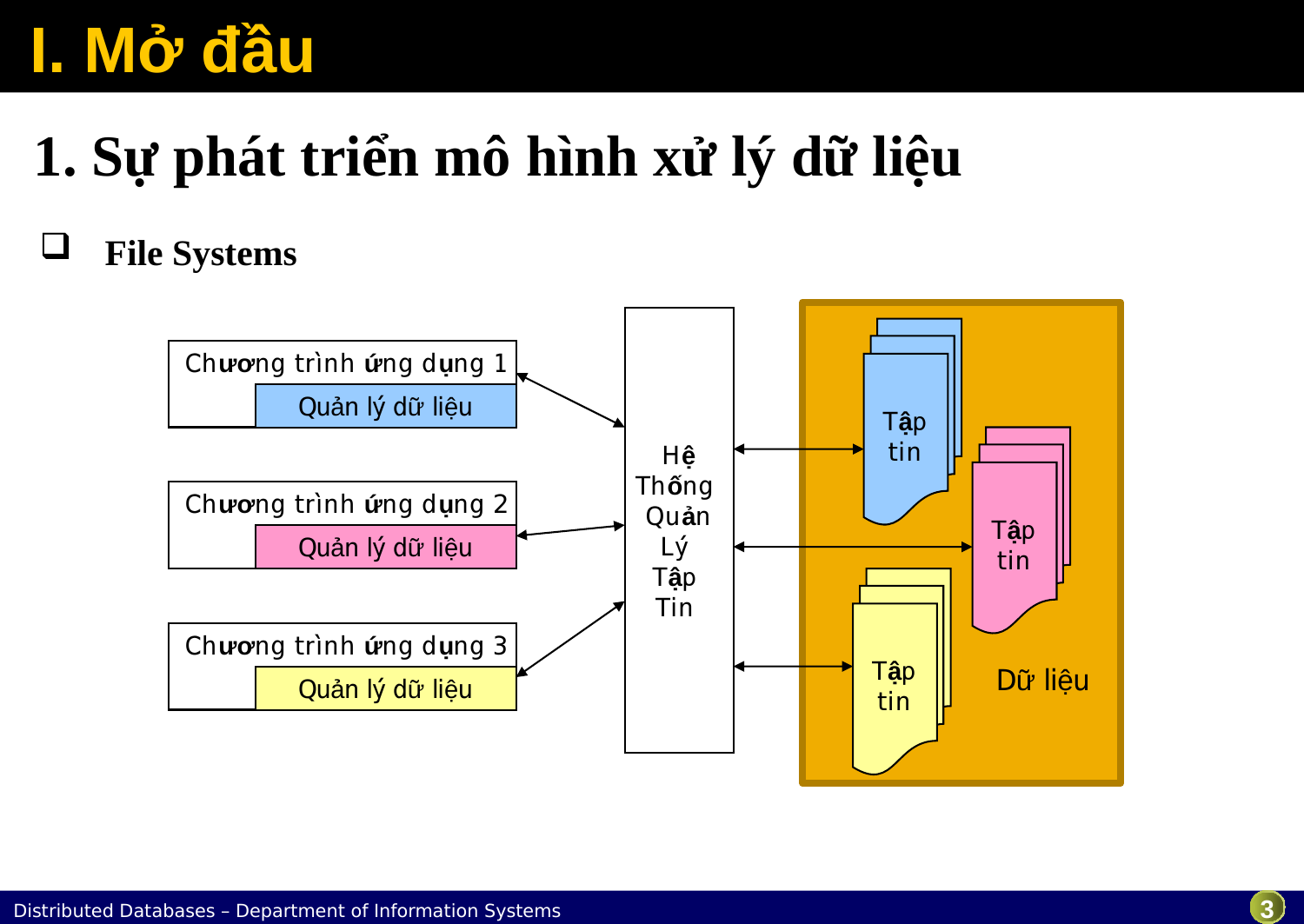

# I. Mở đầu
1. Sự phát triển mô hình xử lý dữ liệu
File Systems

Hệ
Thống
Quản
Lý
Tập
Tin
Tập
tin
Tập
tin
Tập
tin

Chương trình ứng dụng 1
Quản lý dữ liệu

Chương trình ứng dụng 2
Quản lý dữ liệu

Chương trình ứng dụng 3
Quản lý dữ liệu

Dữ liệu
program 1
data description
program 2
data description2
program 3
data description 3